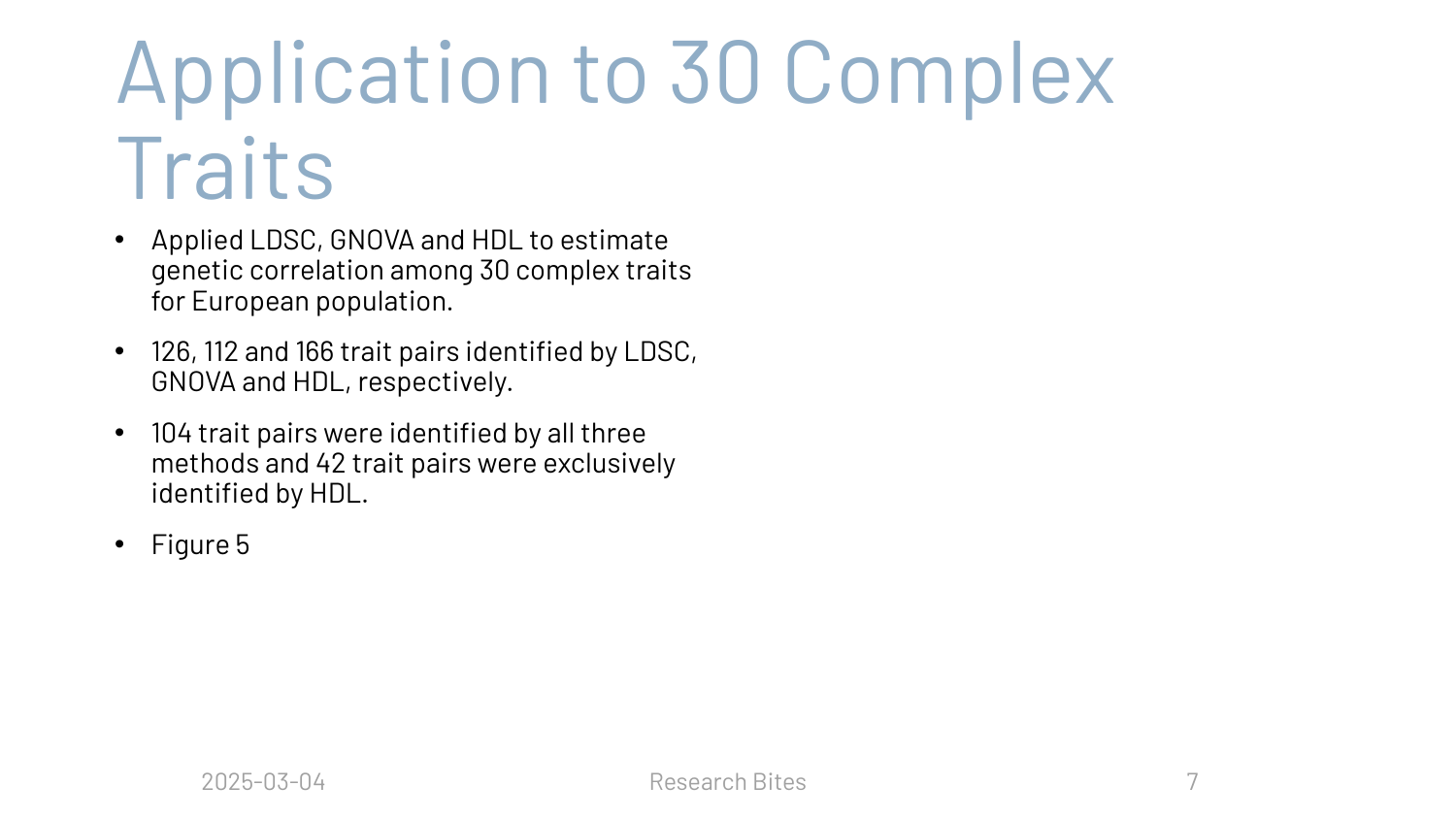

# Application to 30 Complex Traits
Applied LDSC, GNOVA and HDL to estimate genetic correlation among 30 complex traits for European population.
126, 112 and 166 trait pairs identified by LDSC, GNOVA and HDL, respectively.
104 trait pairs were identified by all three methods and 42 trait pairs were exclusively identified by HDL.
Figure 5

2025-03-04
Research Bites
7